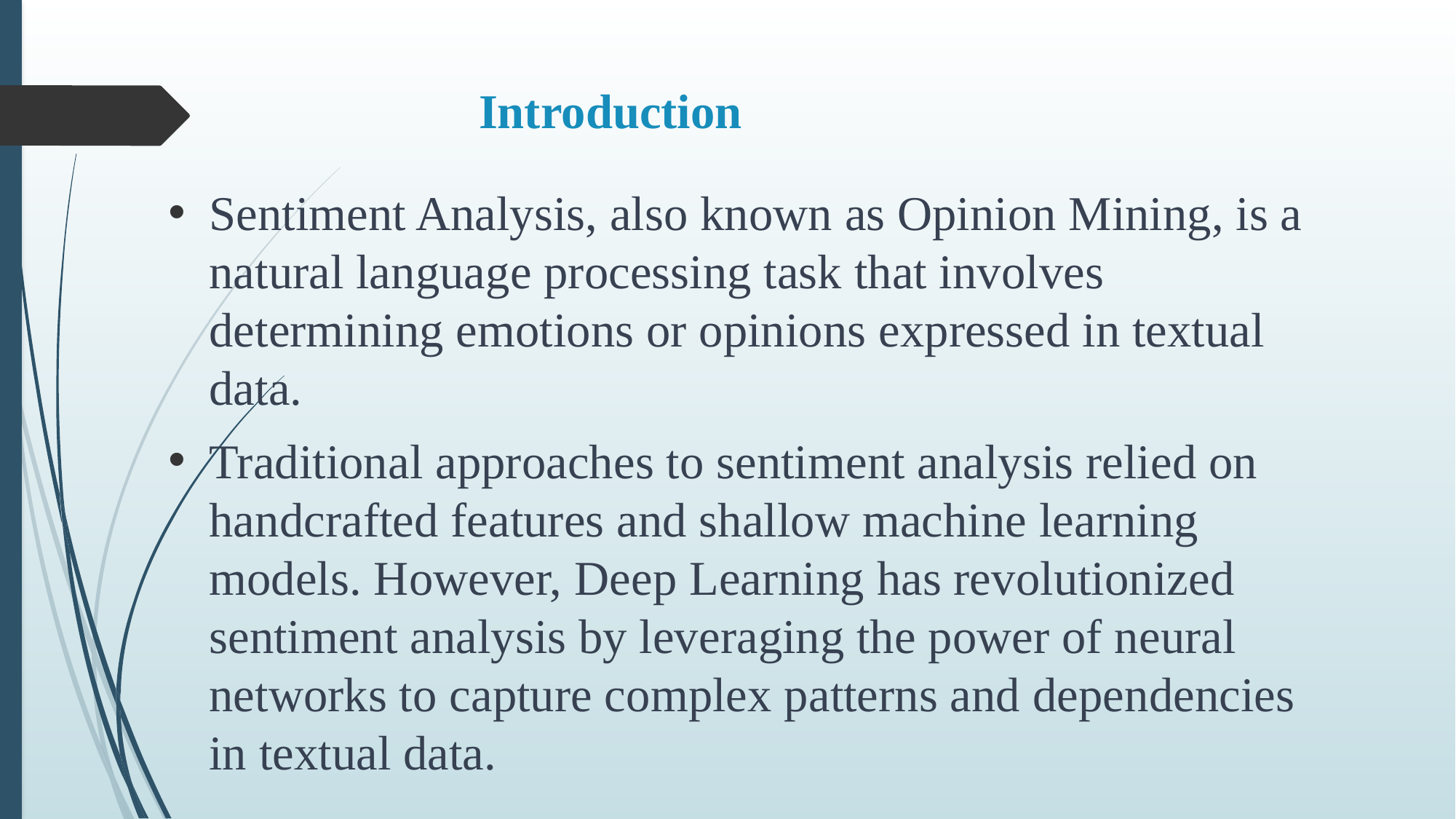

# Introduction
Sentiment Analysis, also known as Opinion Mining, is a natural language processing task that involves determining emotions or opinions expressed in textual data.
Traditional approaches to sentiment analysis relied on handcrafted features and shallow machine learning models. However, Deep Learning has revolutionized sentiment analysis by leveraging the power of neural networks to capture complex patterns and dependencies in textual data.